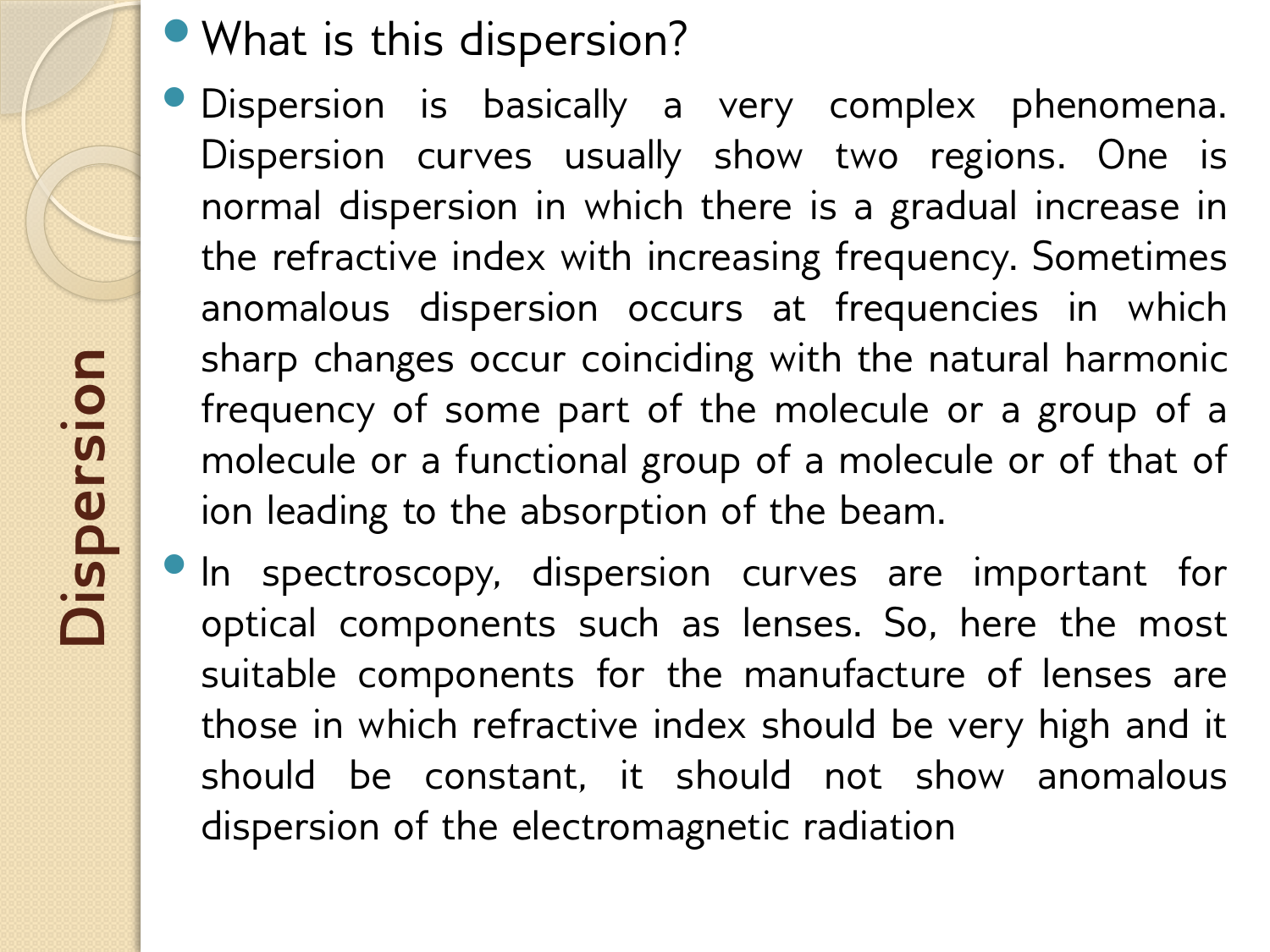

What is this dispersion?
Dispersion is basically a very complex phenomena. Dispersion curves usually show two regions. One is normal dispersion in which there is a gradual increase in the refractive index with increasing frequency. Sometimes anomalous dispersion occurs at frequencies in which sharp changes occur coinciding with the natural harmonic frequency of some part of the molecule or a group of a molecule or a functional group of a molecule or of that of ion leading to the absorption of the beam.
In spectroscopy, dispersion curves are important for optical components such as lenses. So, here the most suitable components for the manufacture of lenses are those in which refractive index should be very high and it should be constant, it should not show anomalous dispersion of the electromagnetic radiation
# Dispersion